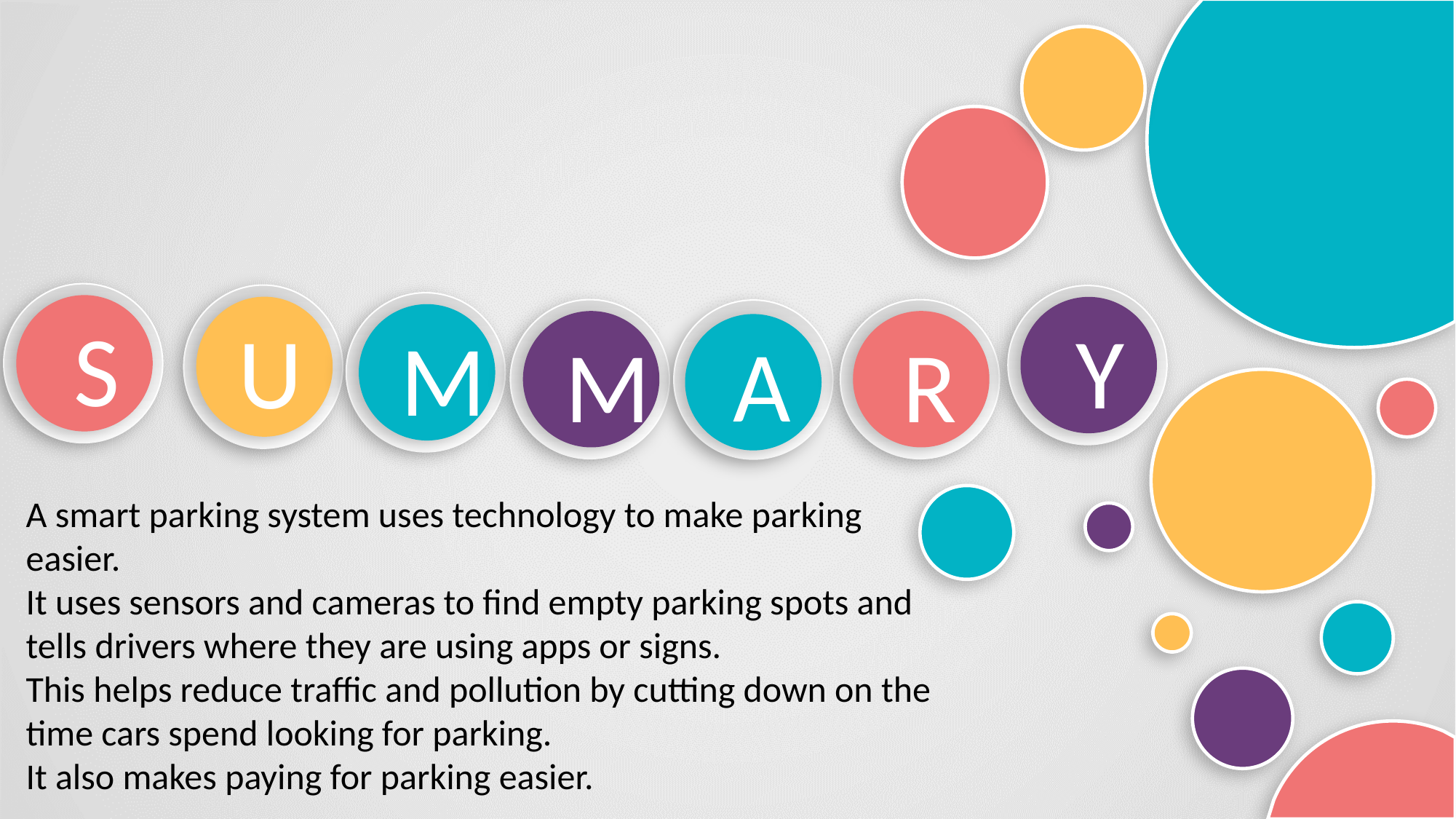

S

U

Y

M

R

M

A

A smart parking system uses technology to make parking easier.
It uses sensors and cameras to find empty parking spots and tells drivers where they are using apps or signs.
This helps reduce traffic and pollution by cutting down on the time cars spend looking for parking.
It also makes paying for parking easier.